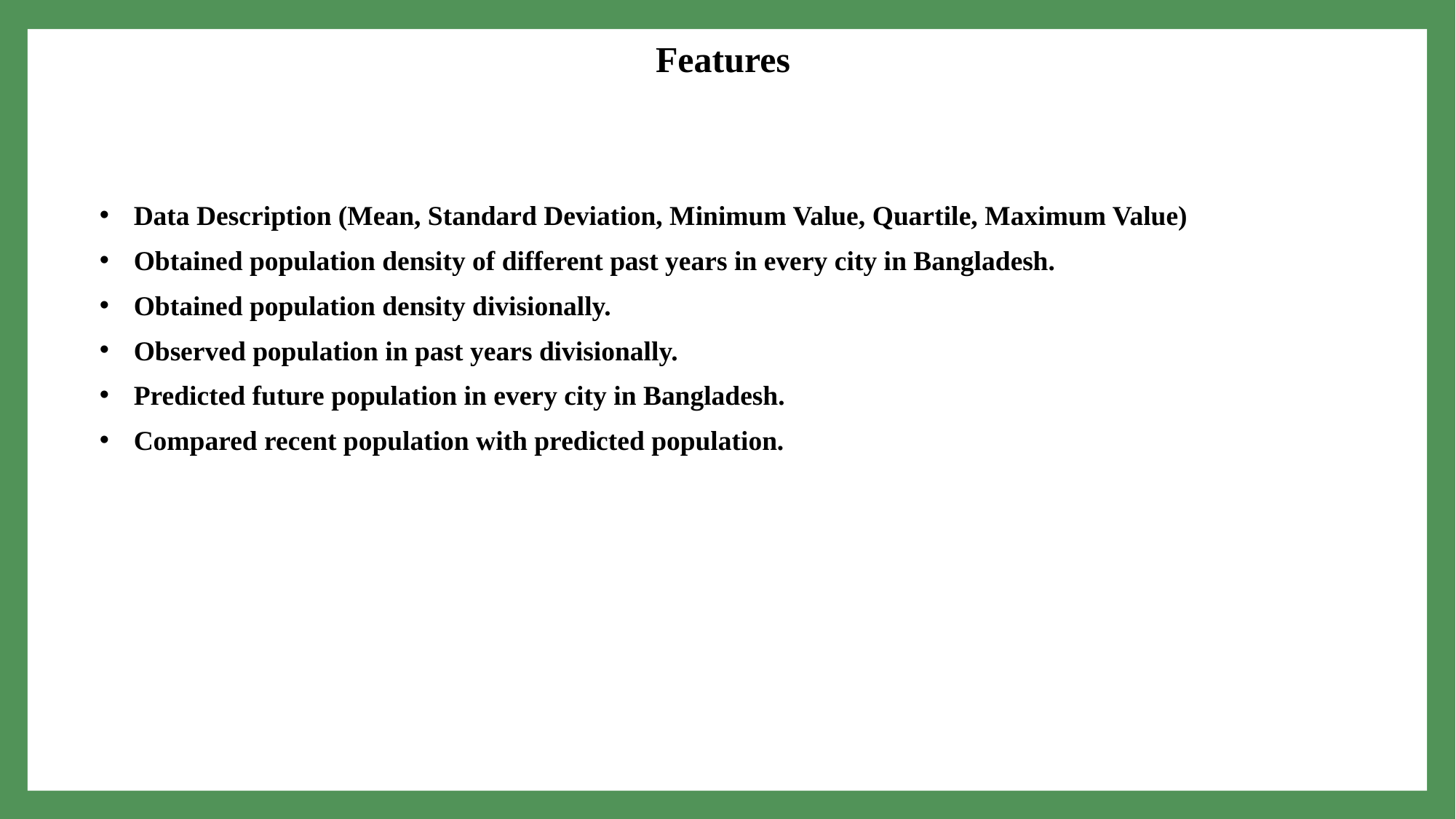

Features
Data Description (Mean, Standard Deviation, Minimum Value, Quartile, Maximum Value)
Obtained population density of different past years in every city in Bangladesh.
Obtained population density divisionally.
Observed population in past years divisionally.
Predicted future population in every city in Bangladesh.
Compared recent population with predicted population.